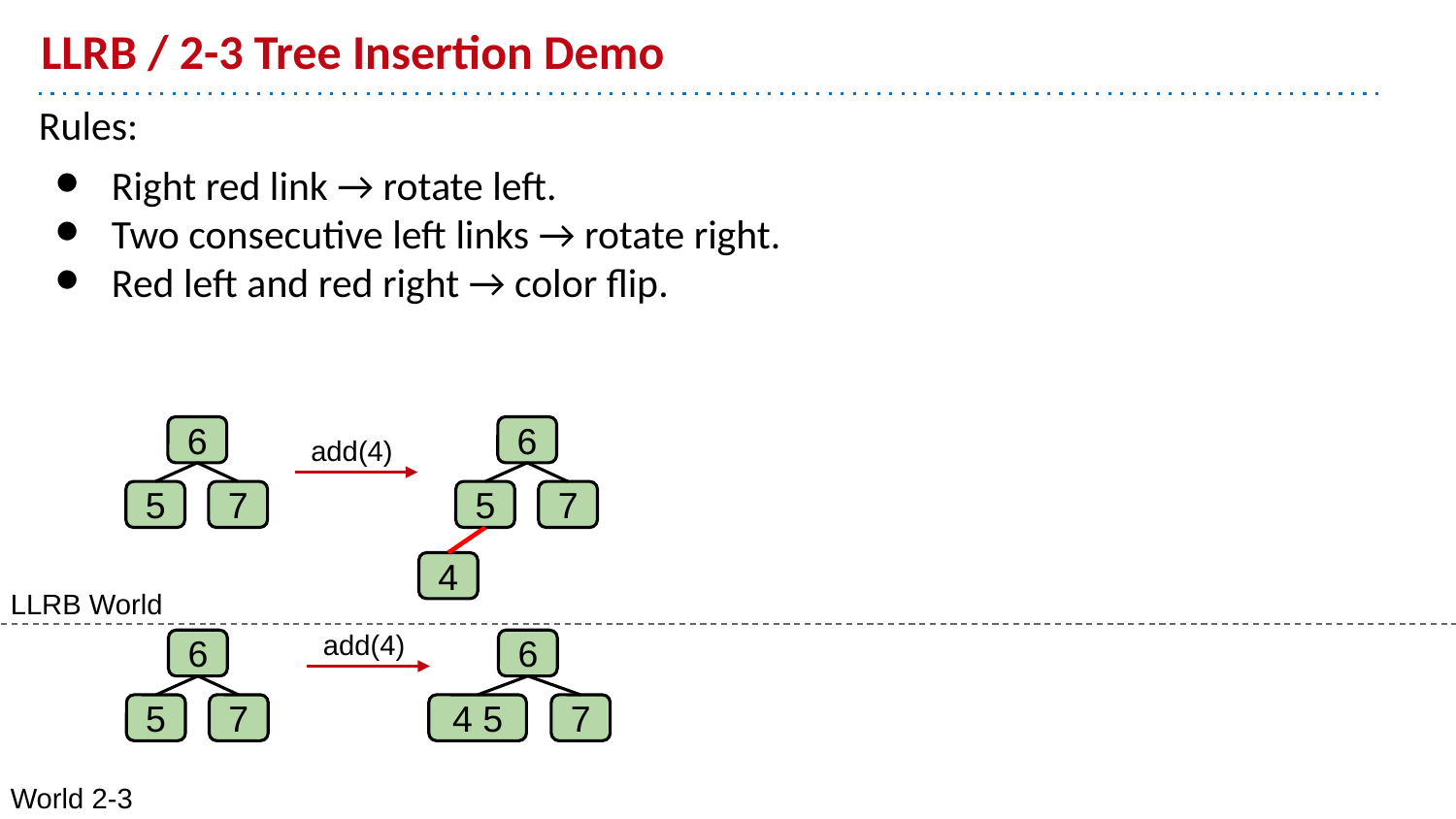

# LLRB / 2-3 Tree Insertion Demo
6
6
add(4)
5
5
7
7
4
LLRB World
add(4)
6
6
5
7
4 5
7
World 2-3